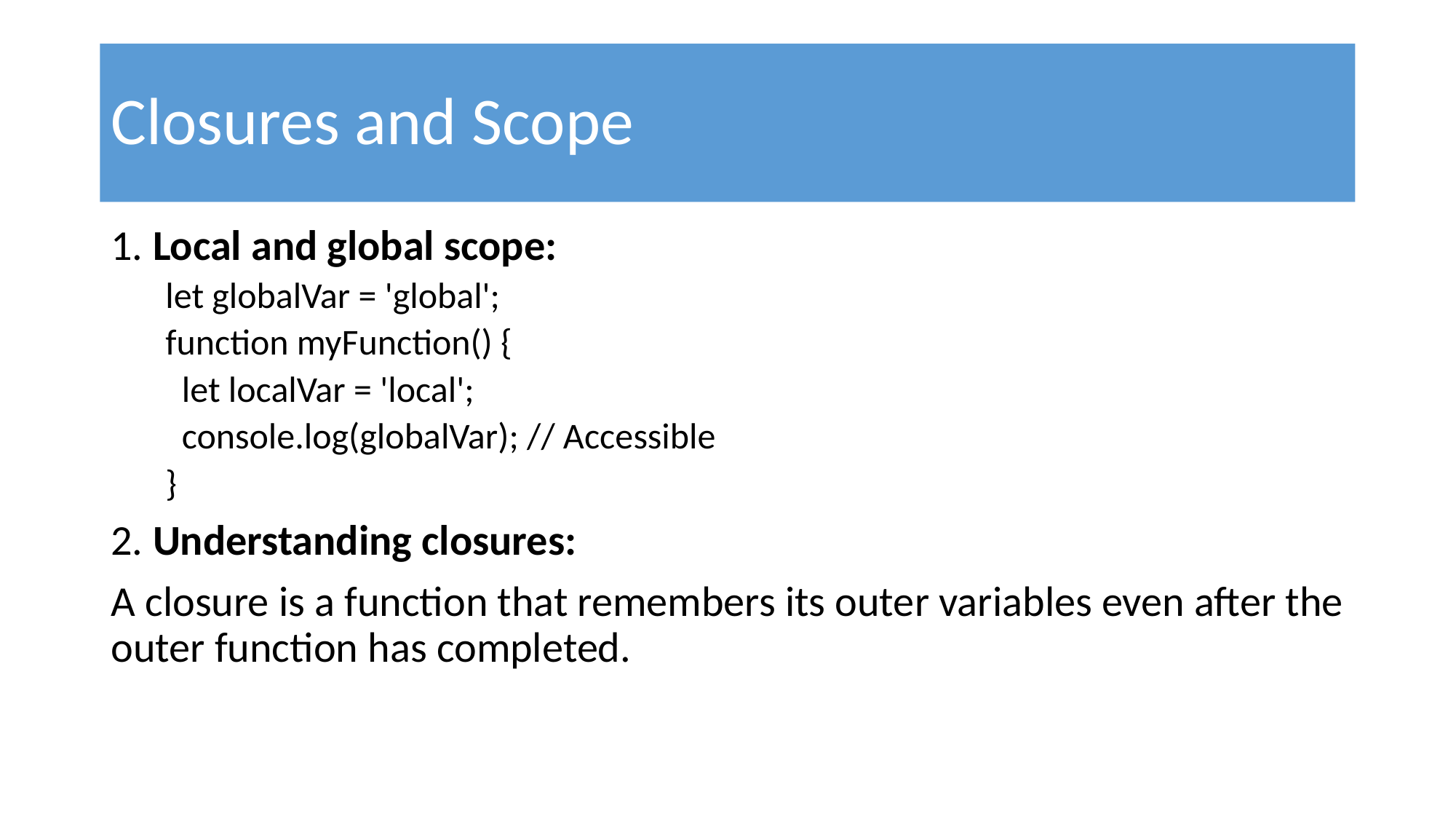

# Closures and Scope
1. Local and global scope:
let globalVar = 'global';
function myFunction() {
  let localVar = 'local';
  console.log(globalVar); // Accessible
}
2. Understanding closures:
A closure is a function that remembers its outer variables even after the outer function has completed.